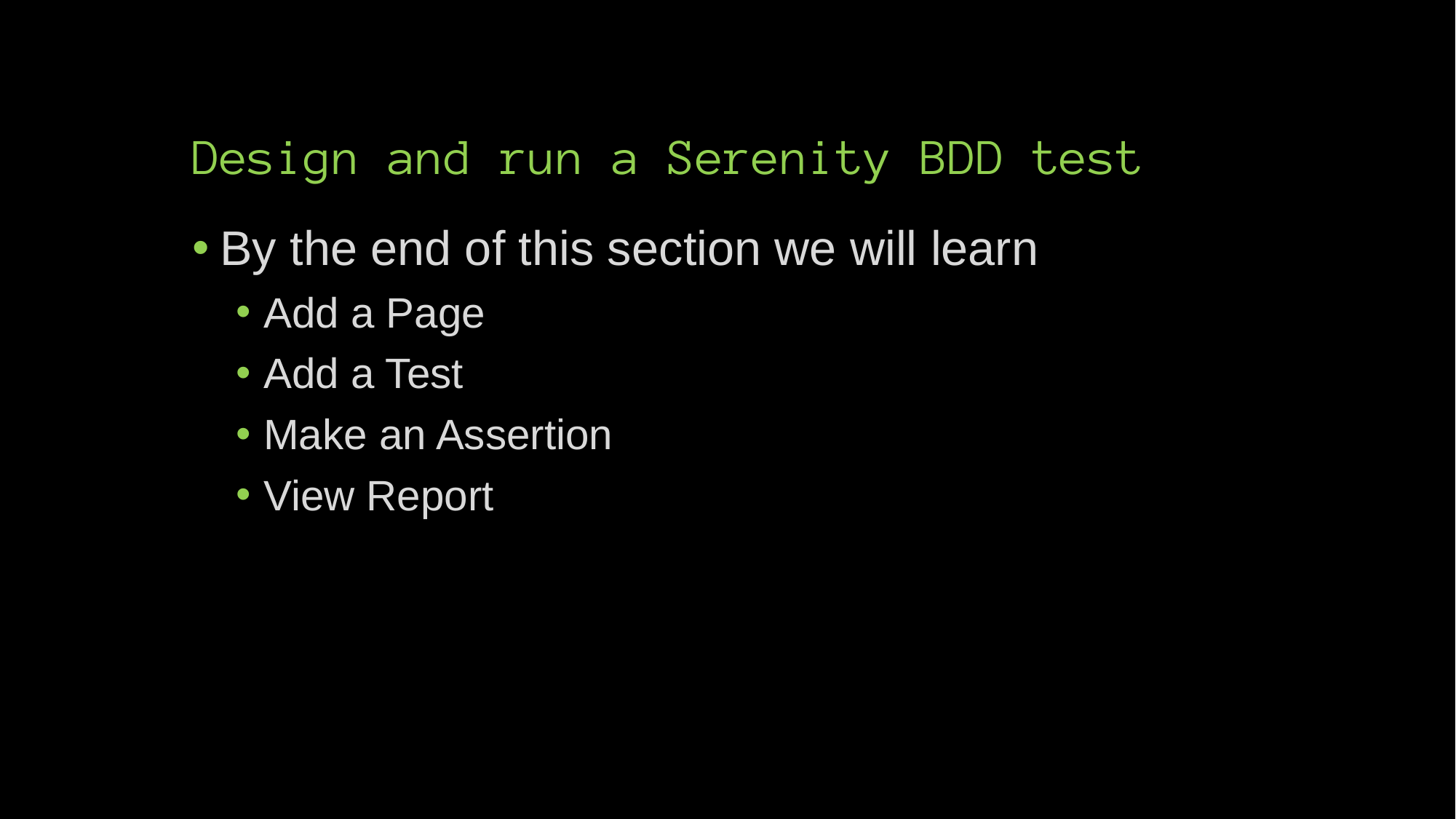

# Design and run a Serenity BDD test
By the end of this section we will learn
Add a Page
Add a Test
Make an Assertion
View Report